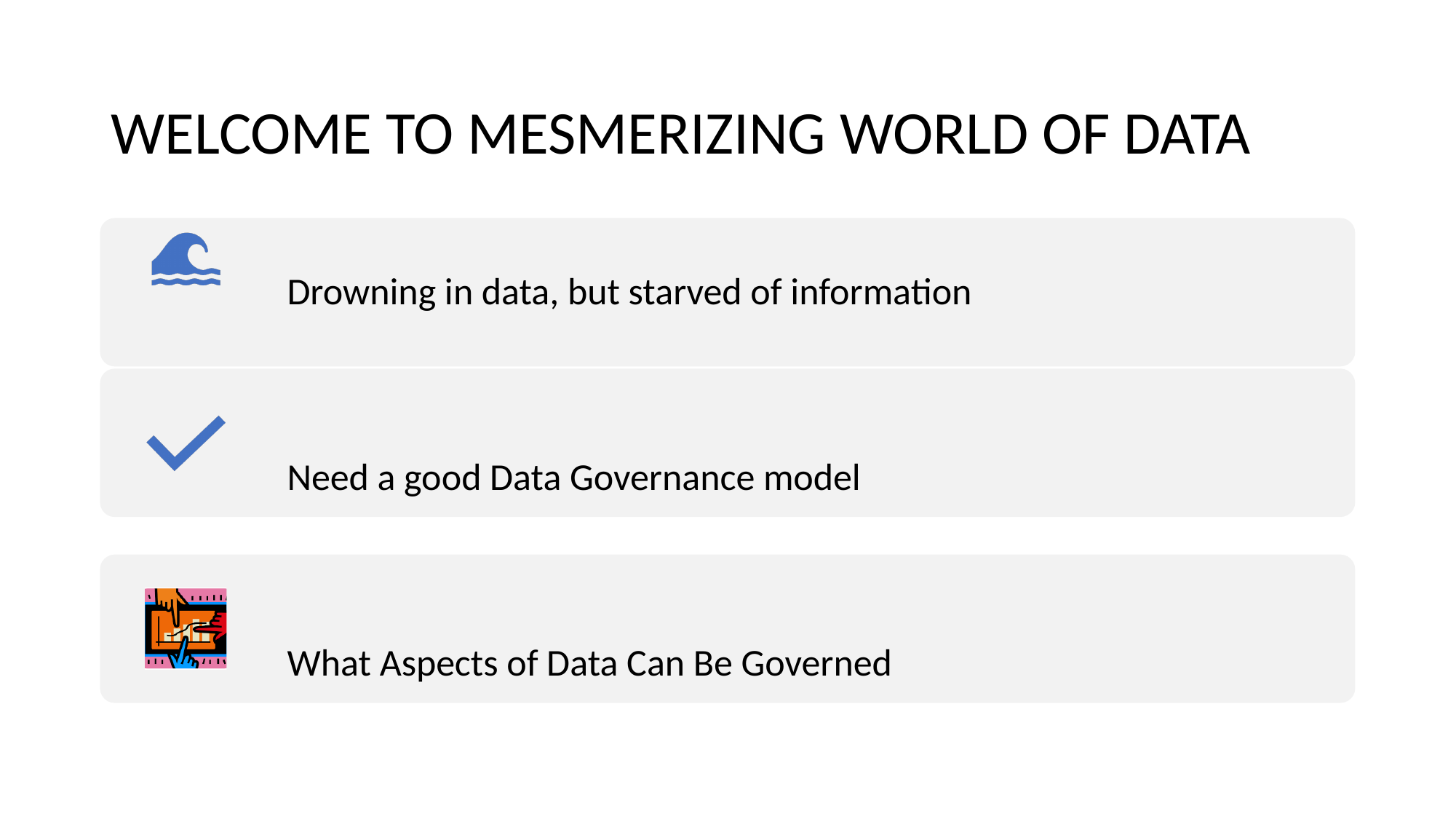

Welcome to Mesmerizing World of Data
Drowning in data, but starved of information
Need a good Data Governance model
What Aspects of Data Can Be Governed